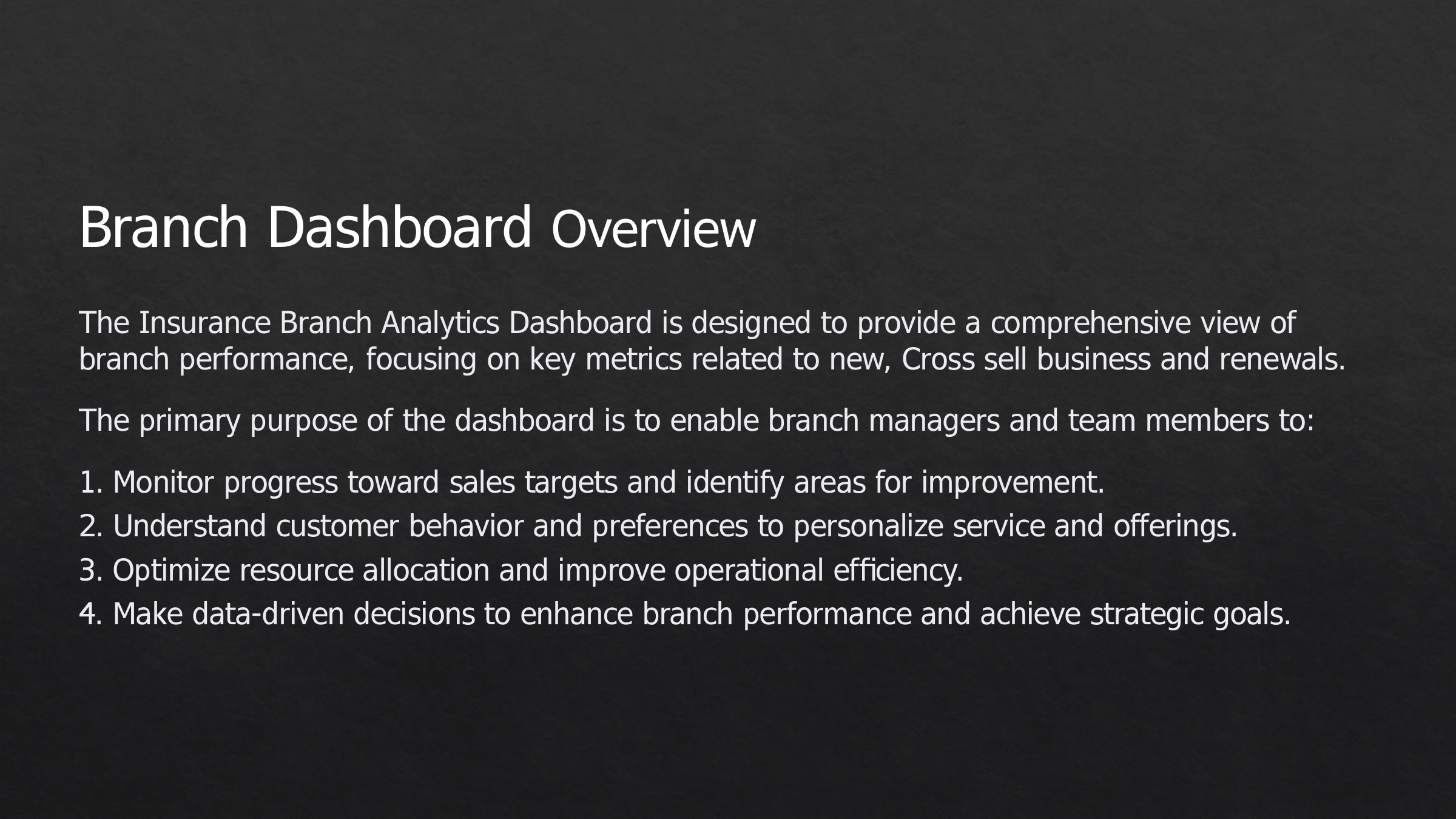

Branch Dashboard Overview
The Insurance Branch Analytics Dashboard is designed to provide a comprehensive view of branch performance, focusing on key metrics related to new, Cross sell business and renewals.
The primary purpose of the dashboard is to enable branch managers and team members to:
Monitor progress toward sales targets and identify areas for improvement.
Understand customer behavior and preferences to personalize service and offerings.
Optimize resource allocation and improve operational efficiency.
Make data-driven decisions to enhance branch performance and achieve strategic goals.